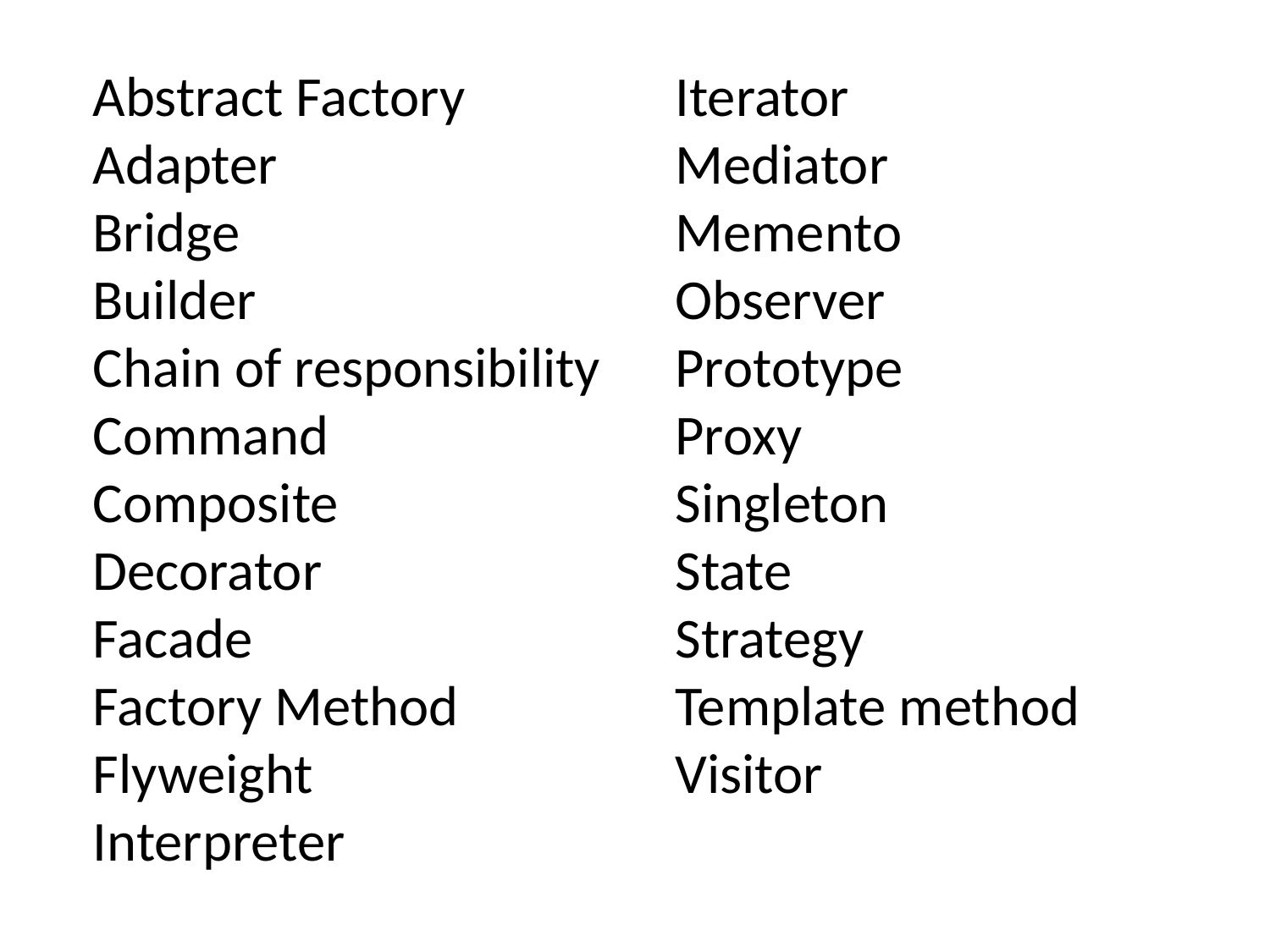

Abstract Factory
Adapter
Bridge
Builder
Chain of responsibility
Command
Composite
Decorator
Facade
Factory Method
Flyweight
Interpreter
Iterator
Mediator
Memento
Observer
Prototype
Proxy
Singleton
State
Strategy
Template method
Visitor